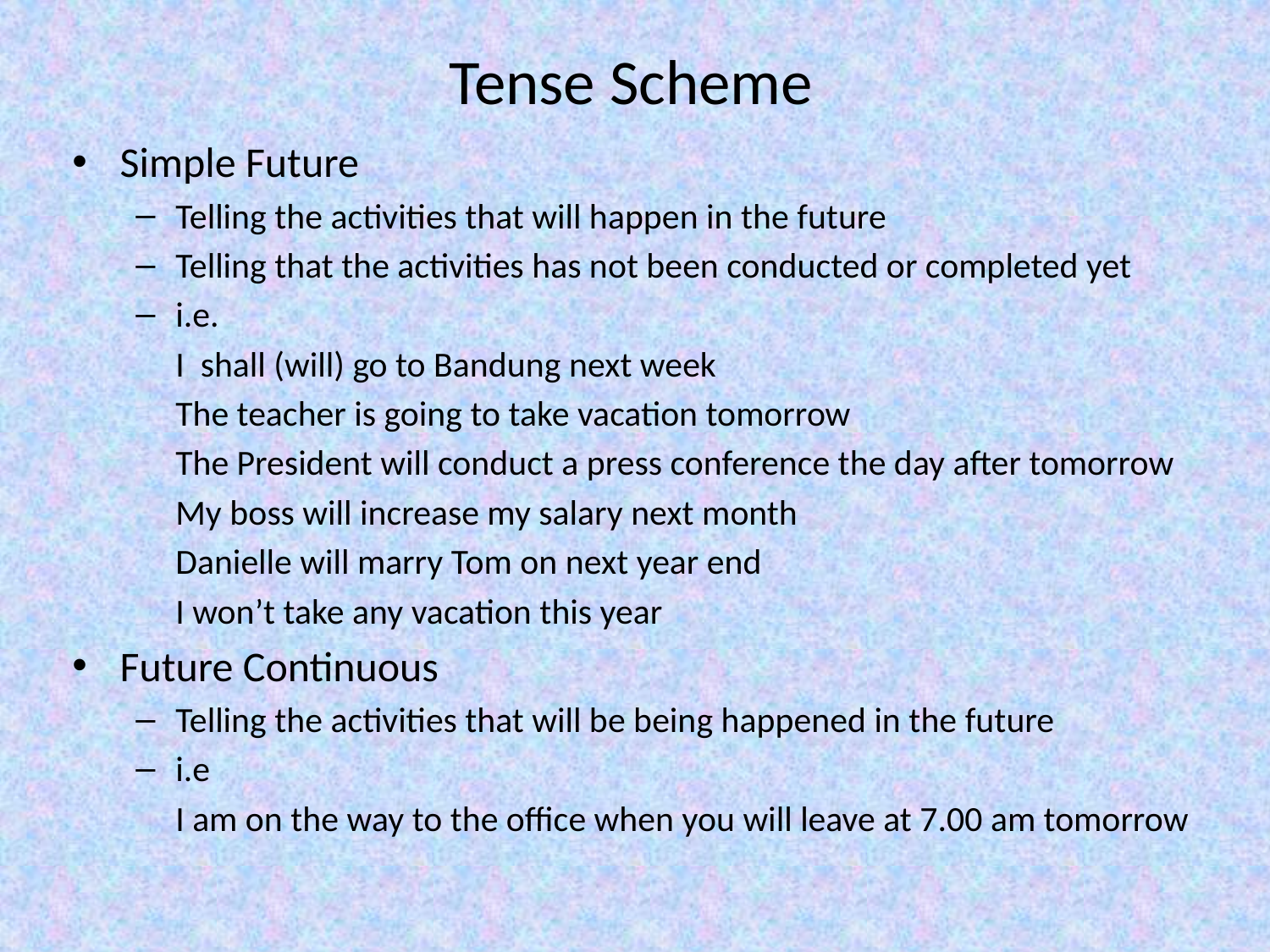

# Tense Scheme
Simple Future
Telling the activities that will happen in the future
Telling that the activities has not been conducted or completed yet
i.e.
	I  shall (will) go to Bandung next week
	The teacher is going to take vacation tomorrow
	The President will conduct a press conference the day after tomorrow
	My boss will increase my salary next month
	Danielle will marry Tom on next year end
	I won’t take any vacation this year
Future Continuous
Telling the activities that will be being happened in the future
i.e
	I am on the way to the office when you will leave at 7.00 am tomorrow